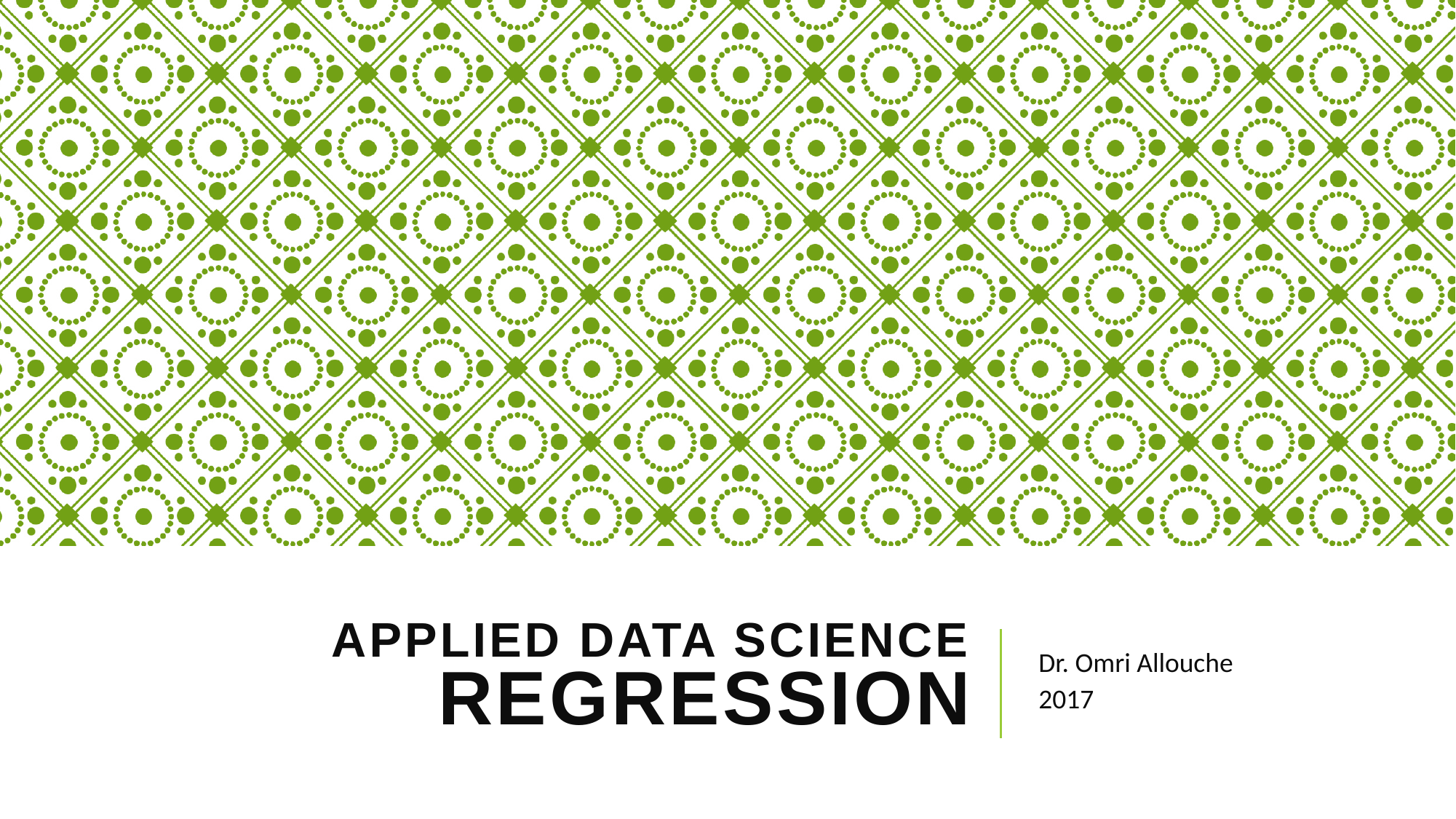

# Applied Data Science Regression
Dr. Omri Allouche
2017